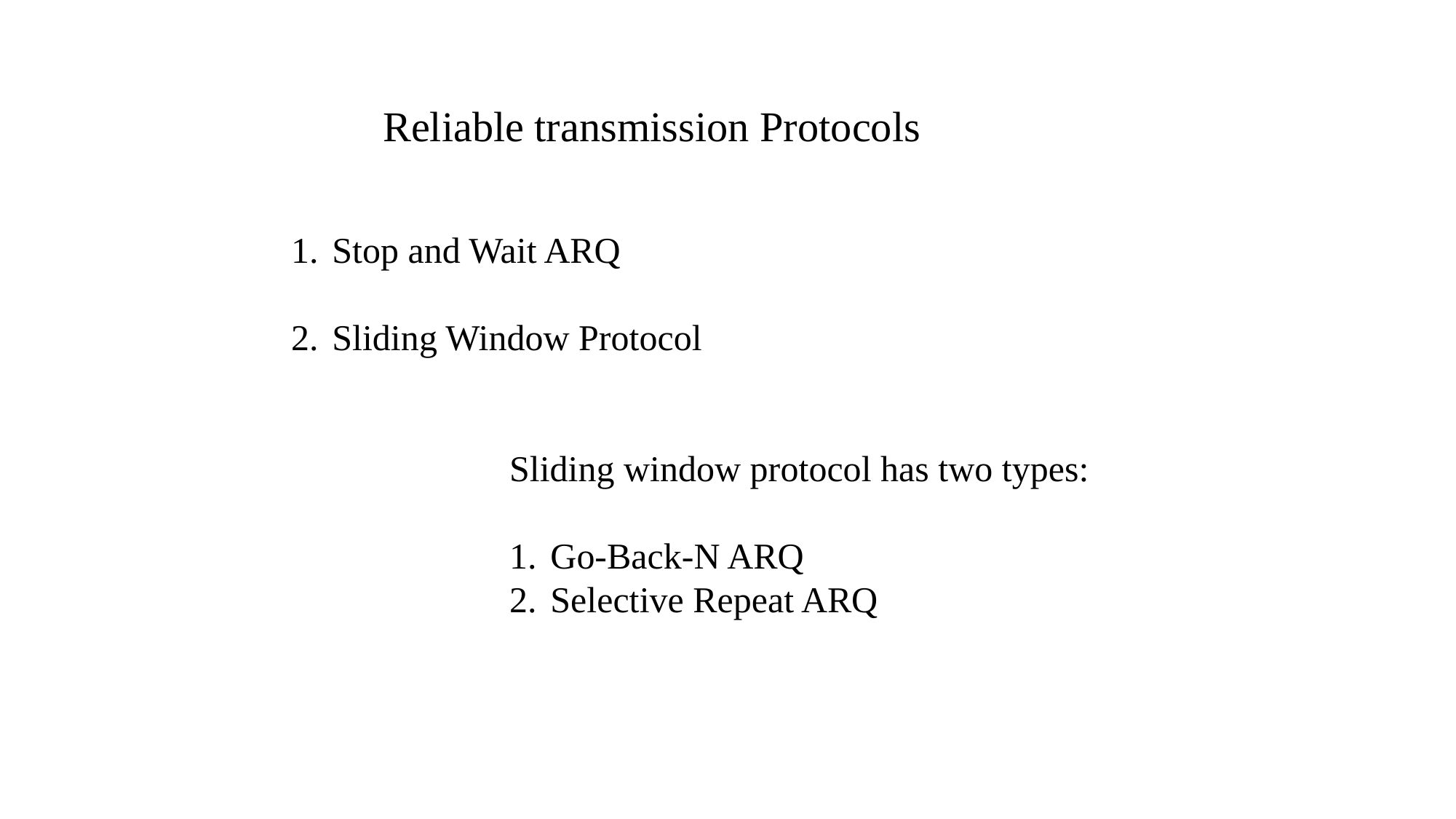

Reliable transmission Protocols
Stop and Wait ARQ

Sliding Window Protocol

	Sliding window protocol has two types:

Go-Back-N ARQ
Selective Repeat ARQ